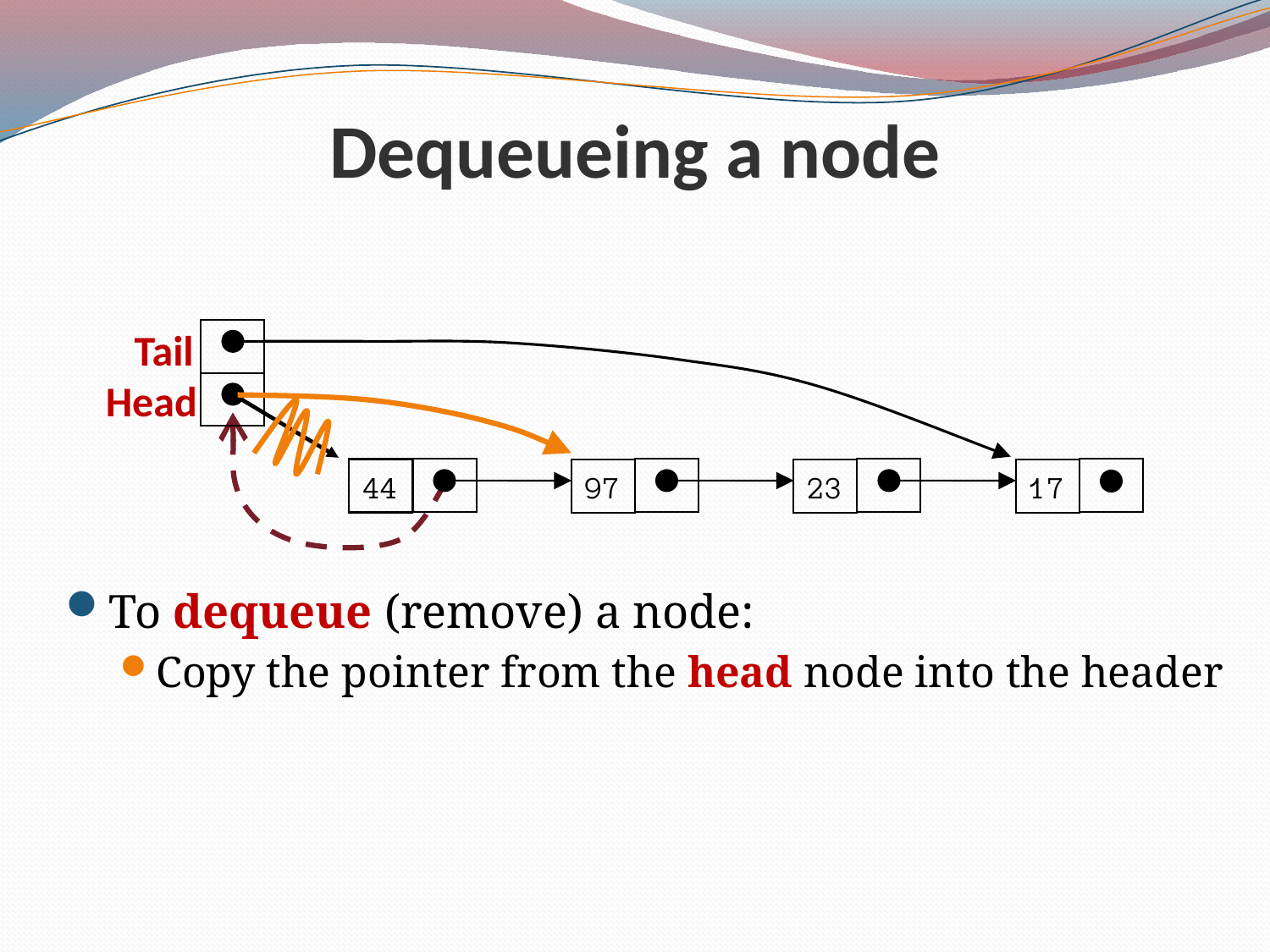

# Dequeueing a node
     Tail
  Head

44
97
23
17

To dequeue (remove) a node:
Copy the pointer from the head node into the header